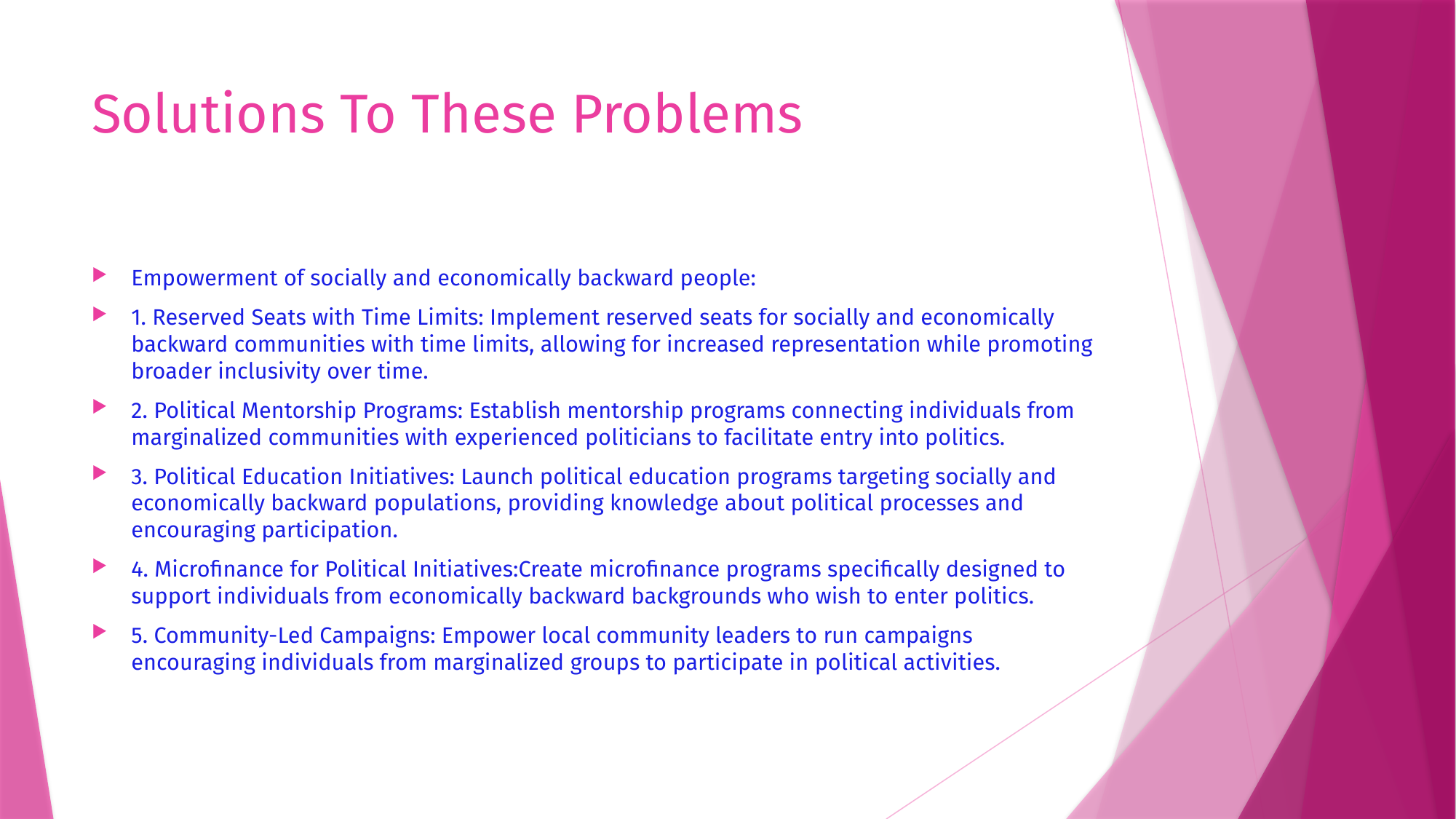

# Solutions To These Problems
Empowerment of socially and economically backward people:
1. Reserved Seats with Time Limits: Implement reserved seats for socially and economically backward communities with time limits, allowing for increased representation while promoting broader inclusivity over time.
2. Political Mentorship Programs: Establish mentorship programs connecting individuals from marginalized communities with experienced politicians to facilitate entry into politics.
3. Political Education Initiatives: Launch political education programs targeting socially and economically backward populations, providing knowledge about political processes and encouraging participation.
4. Microfinance for Political Initiatives:Create microfinance programs specifically designed to support individuals from economically backward backgrounds who wish to enter politics.
5. Community-Led Campaigns: Empower local community leaders to run campaigns encouraging individuals from marginalized groups to participate in political activities.